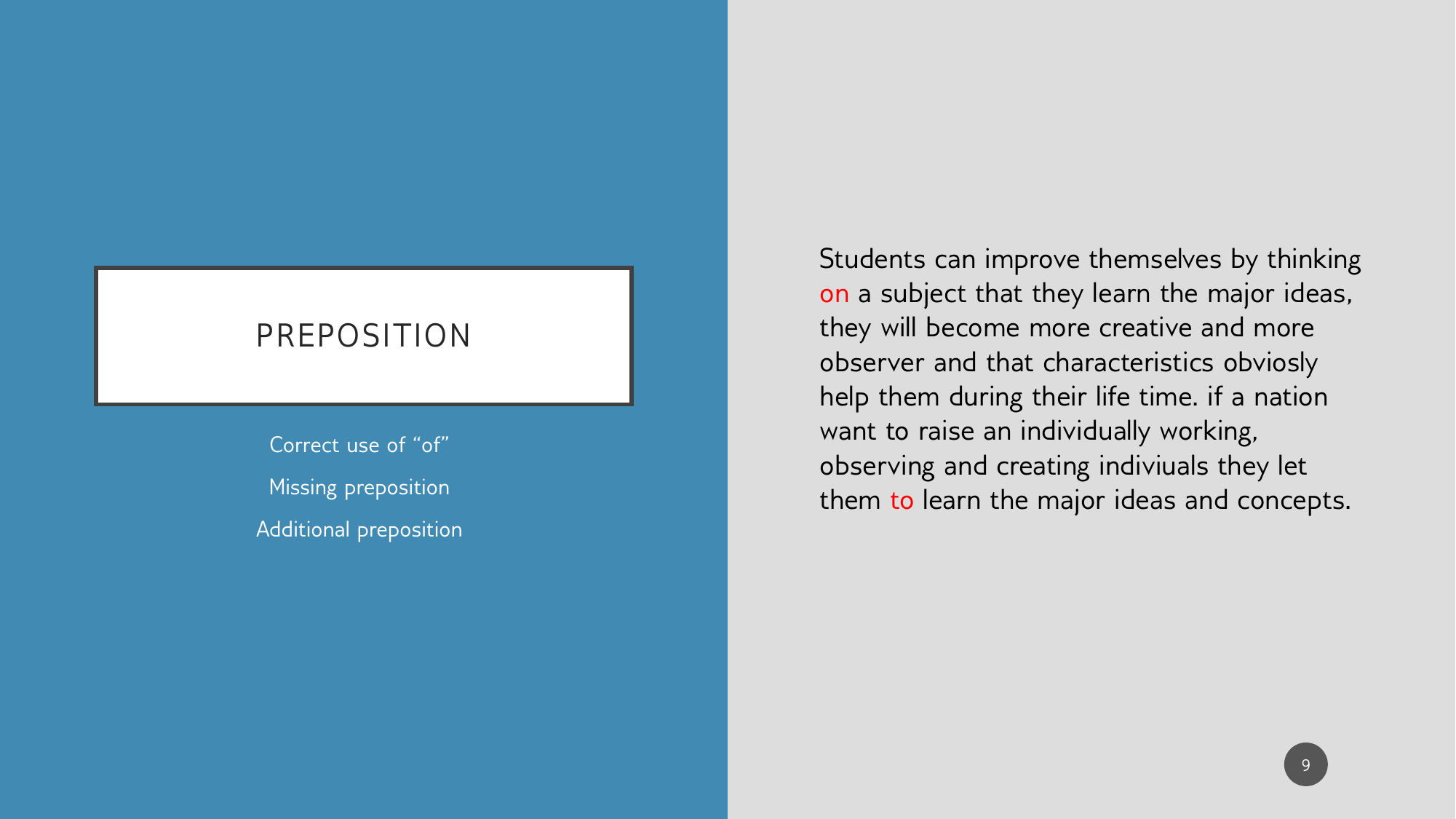

Students can improve themselves by thinking on a subject that they learn the major ideas, they will become more creative and more observer and that characteristics obviosly help them during their life time. if a nation want to raise an individually working, observing and creating indiviuals they let them to learn the major ideas and concepts.
# preposition
Correct use of “of”
Missing preposition
Additional preposition
9